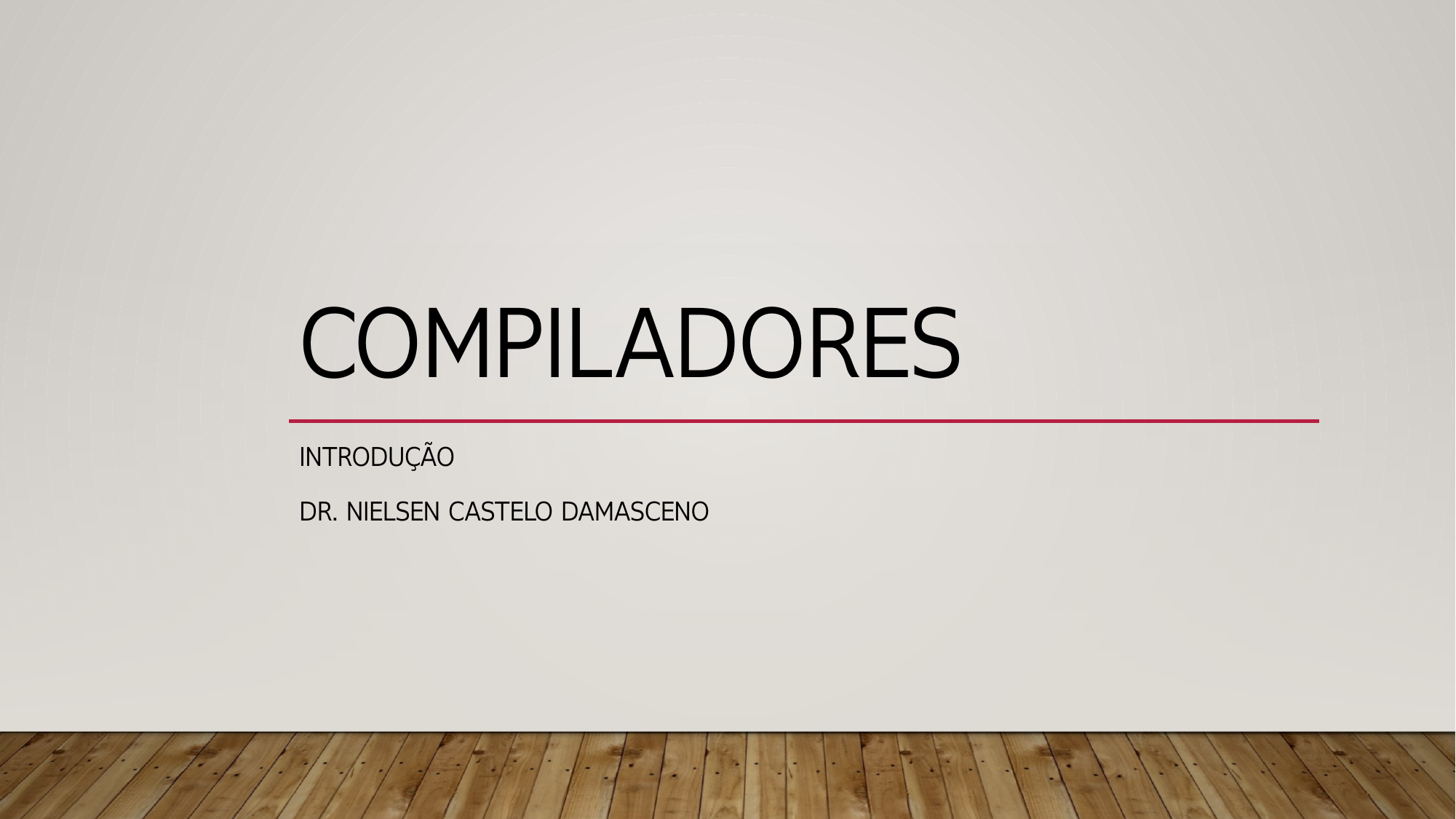

# Compiladores
Introdução
Dr. Nielsen Castelo Damasceno